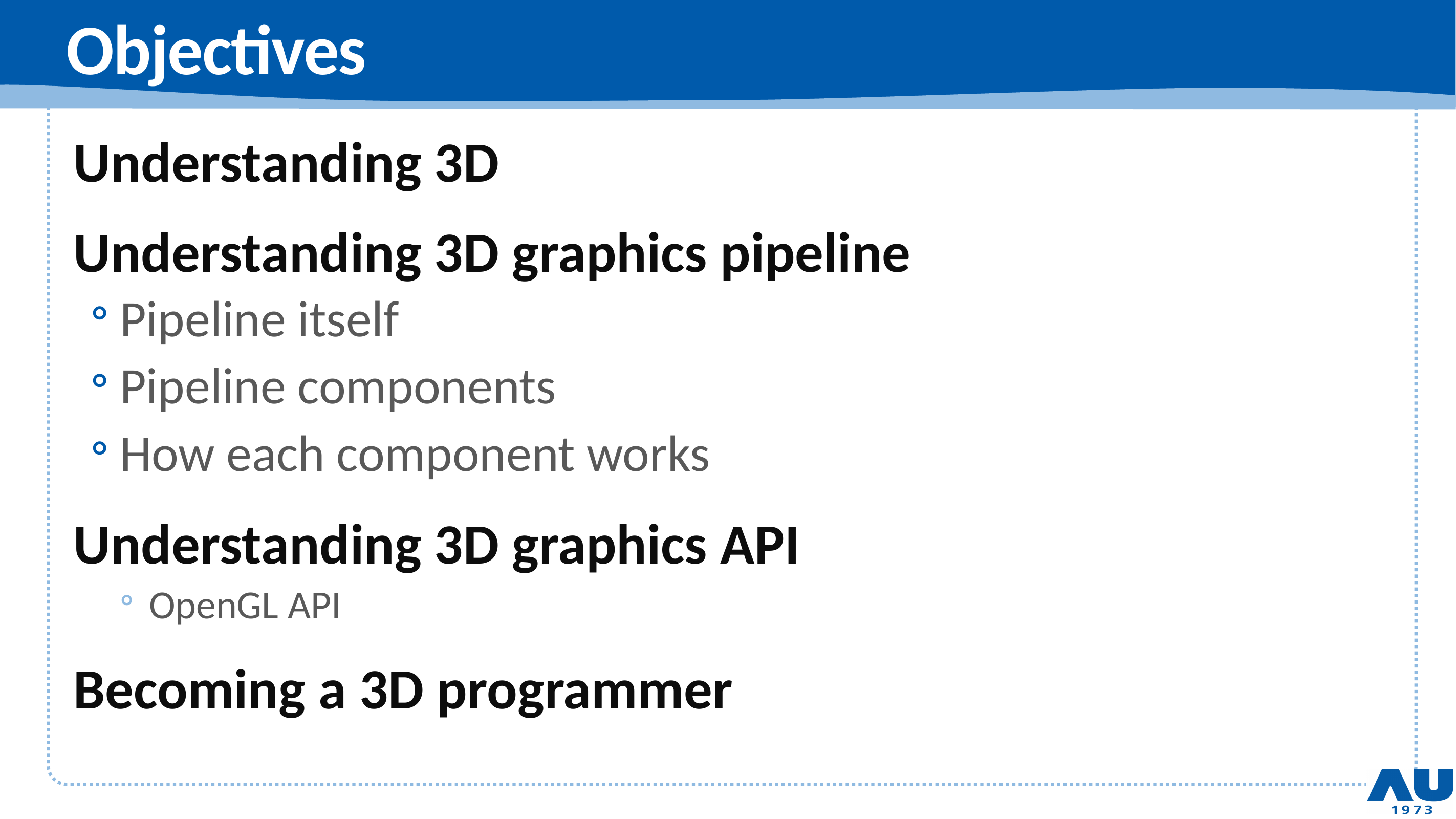

# Objectives
Understanding 3D
Understanding 3D graphics pipeline
Pipeline itself
Pipeline components
How each component works
Understanding 3D graphics API
OpenGL API
Becoming a 3D programmer